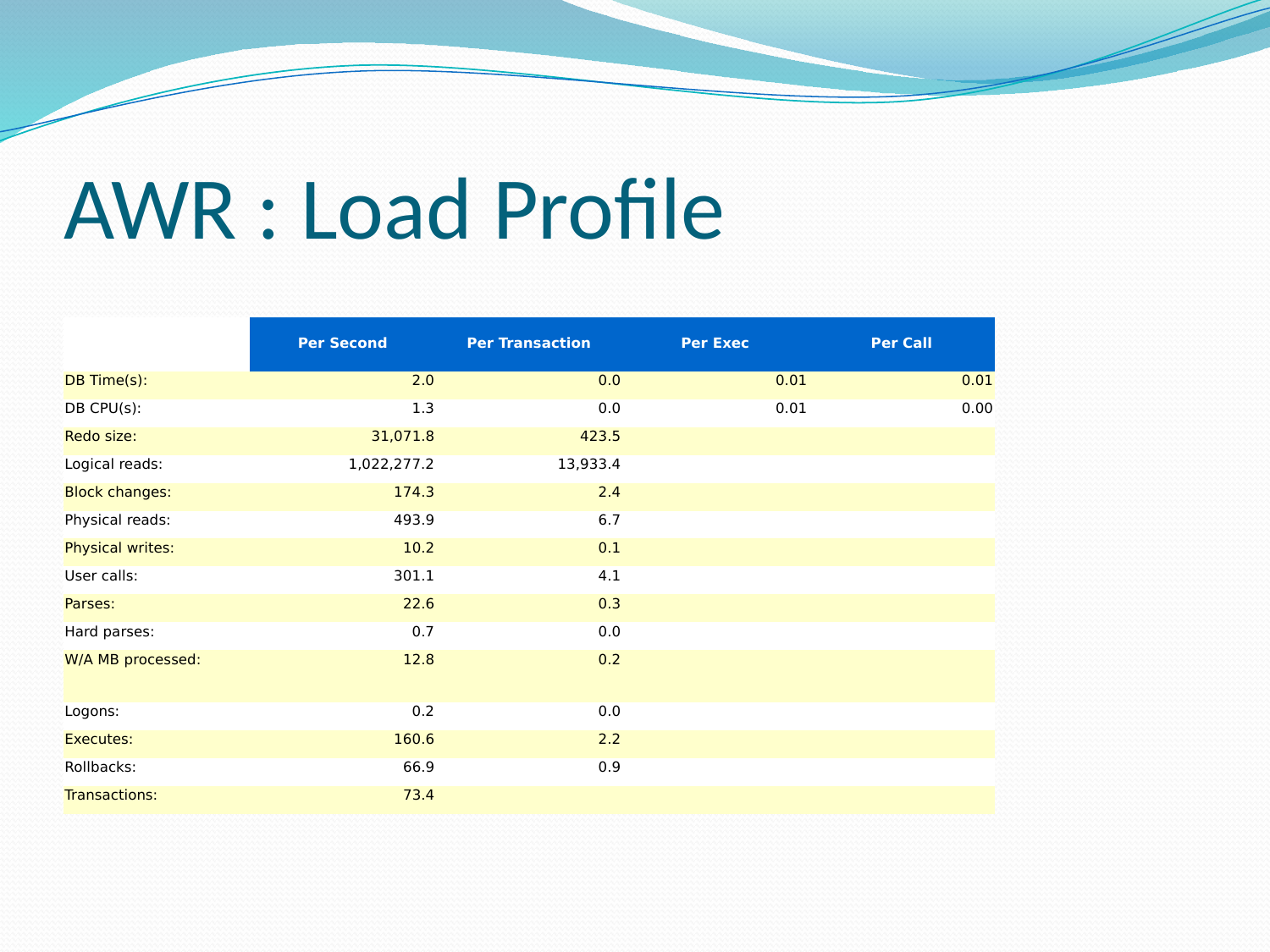

# AWR : Load Profile
|  | Per Second | Per Transaction | Per Exec | Per Call |
| --- | --- | --- | --- | --- |
| DB Time(s): | 2.0 | 0.0 | 0.01 | 0.01 |
| DB CPU(s): | 1.3 | 0.0 | 0.01 | 0.00 |
| Redo size: | 31,071.8 | 423.5 |  |  |
| Logical reads: | 1,022,277.2 | 13,933.4 |  |  |
| Block changes: | 174.3 | 2.4 |  |  |
| Physical reads: | 493.9 | 6.7 |  |  |
| Physical writes: | 10.2 | 0.1 |  |  |
| User calls: | 301.1 | 4.1 |  |  |
| Parses: | 22.6 | 0.3 |  |  |
| Hard parses: | 0.7 | 0.0 |  |  |
| W/A MB processed: | 12.8 | 0.2 |  |  |
| Logons: | 0.2 | 0.0 |  |  |
| Executes: | 160.6 | 2.2 |  |  |
| Rollbacks: | 66.9 | 0.9 |  |  |
| Transactions: | 73.4 |  |  |  |